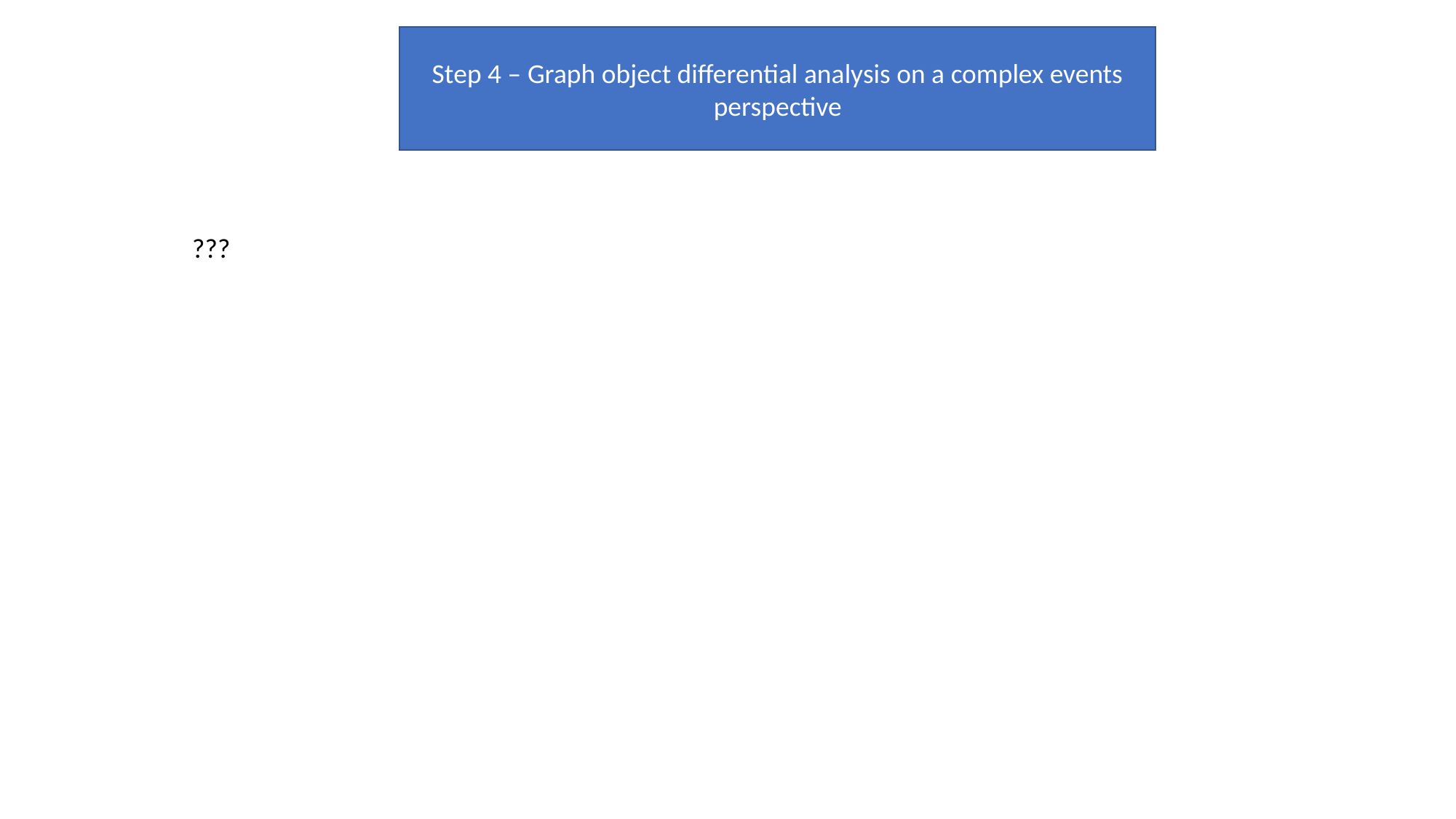

Step 4 – Graph object differential analysis on a complex events perspective
???